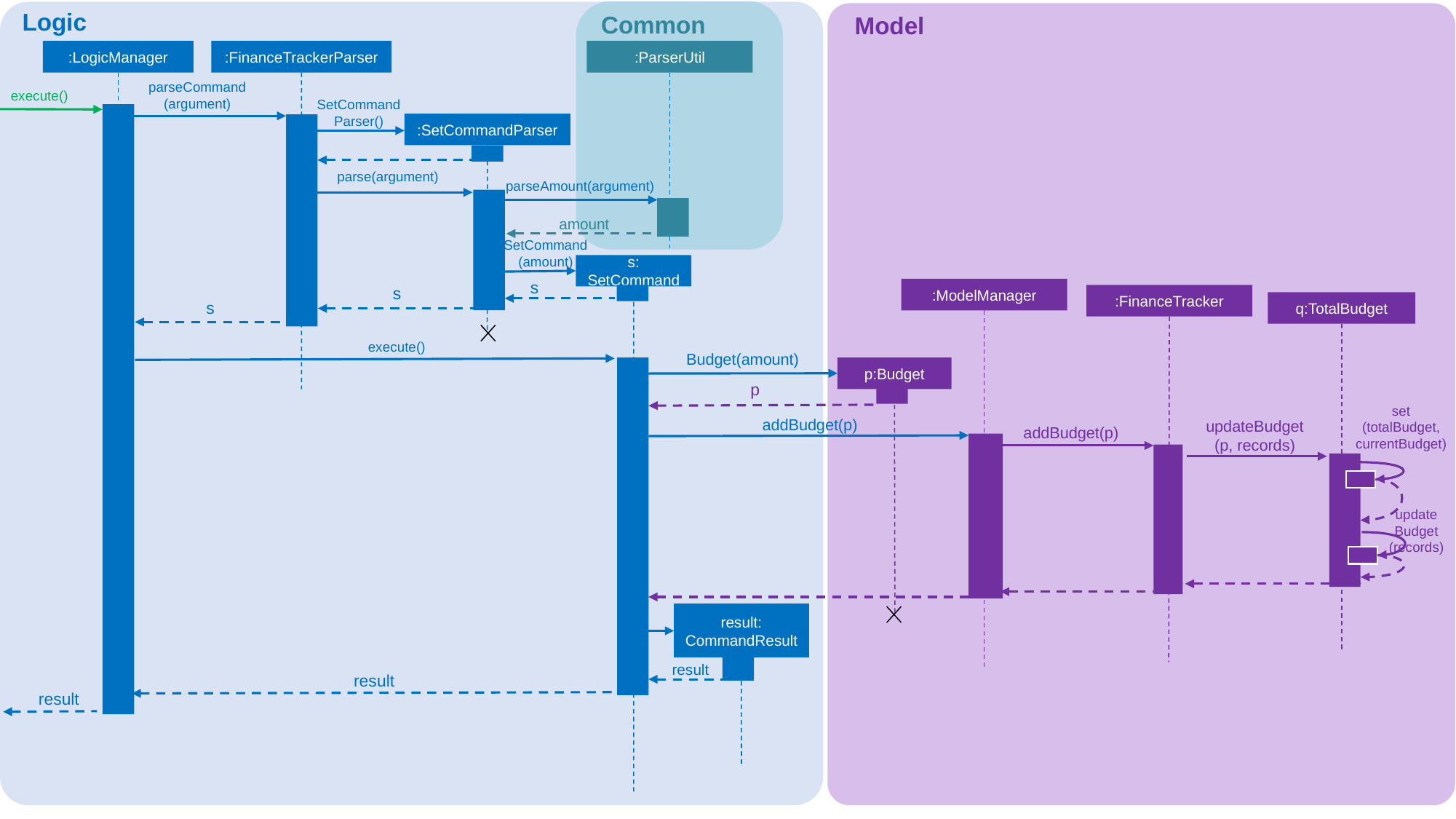

Logic

Common
Model
:LogicManager
:FinanceTrackerParser
:ParserUtil
parseCommand
(argument)
execute()
SetCommand
Parser()
:SetCommandParser

parse(argument)
parseAmount(argument)

amount
SetCommand
(amount)

s:
SetCommand
s
s

:ModelManager
:FinanceTracker
s
q:TotalBudget

execute()
Budget(amount)
p:Budget
p

set
(totalBudget, currentBudget)
addBudget(p)
updateBudget
(p, records)
addBudget(p)

update
Budget
(records)

result:
CommandResult

result
result
result